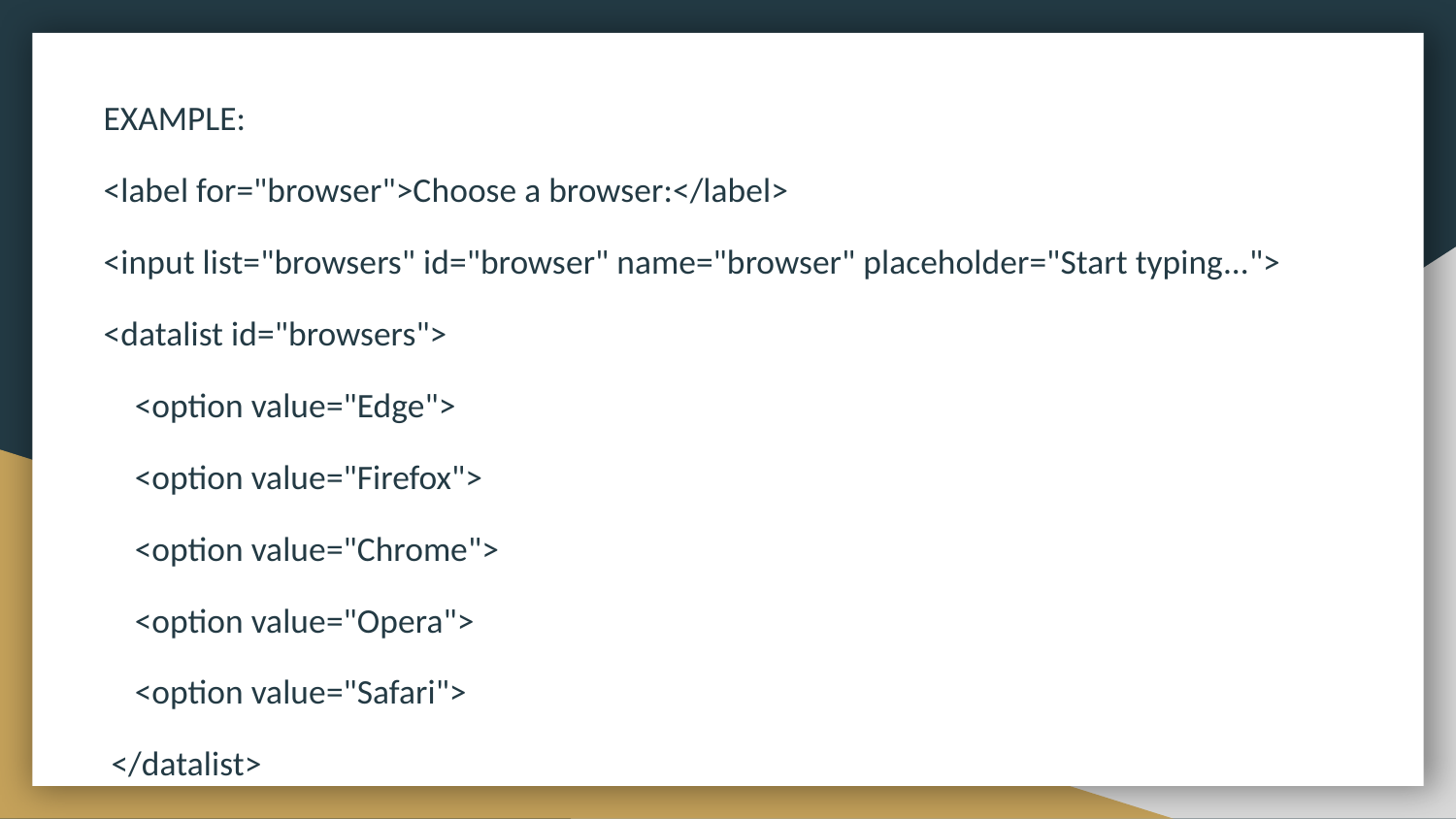

EXAMPLE:
<label for="browser">Choose a browser:</label>
<input list="browsers" id="browser" name="browser" placeholder="Start typing...">
<datalist id="browsers">
    <option value="Edge">
    <option value="Firefox">
    <option value="Chrome">
    <option value="Opera">
    <option value="Safari">
 </datalist>